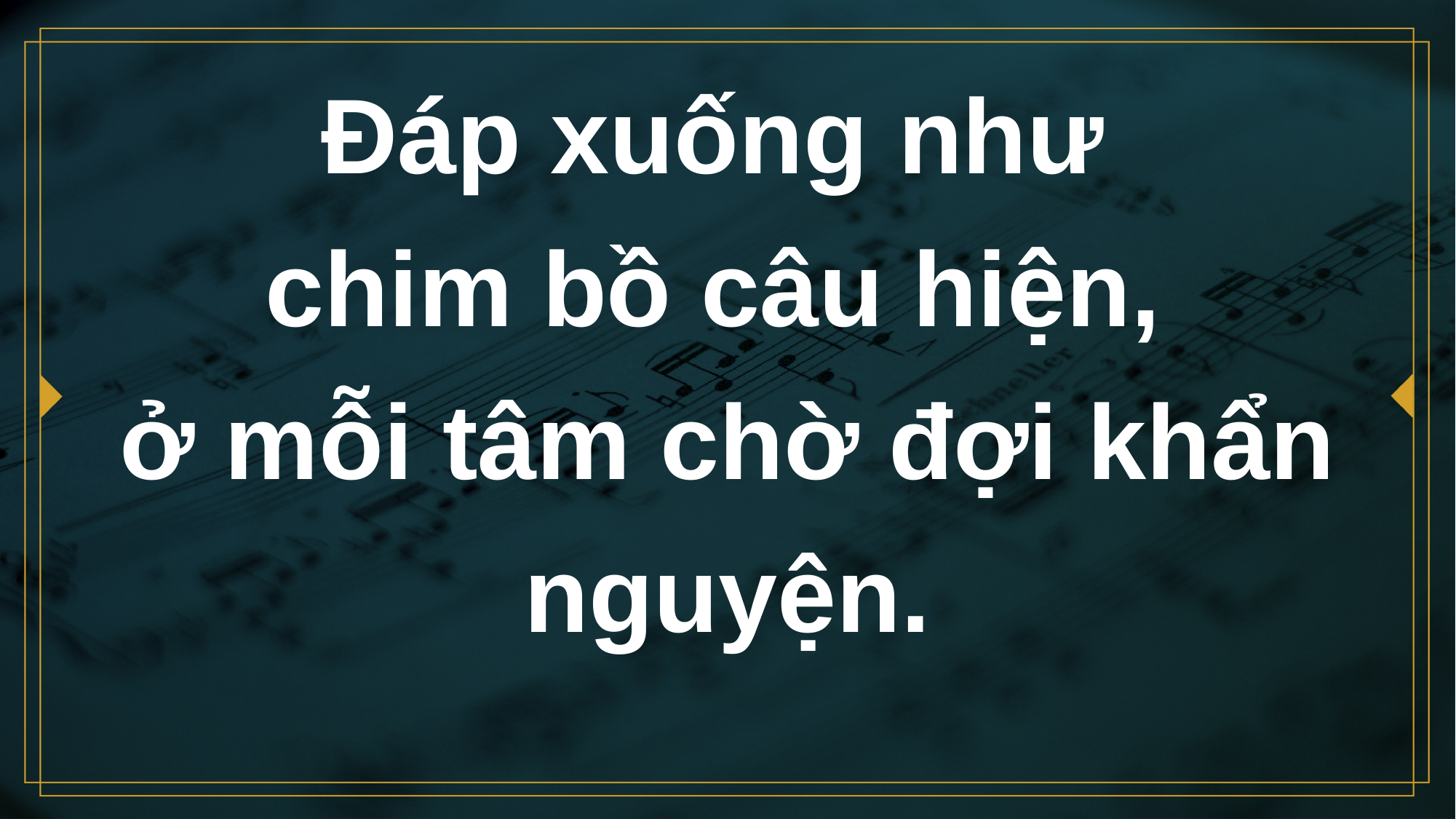

# Đáp xuống như chim bồ câu hiện, ở mỗi tâm chờ đợi khẩn nguyện.